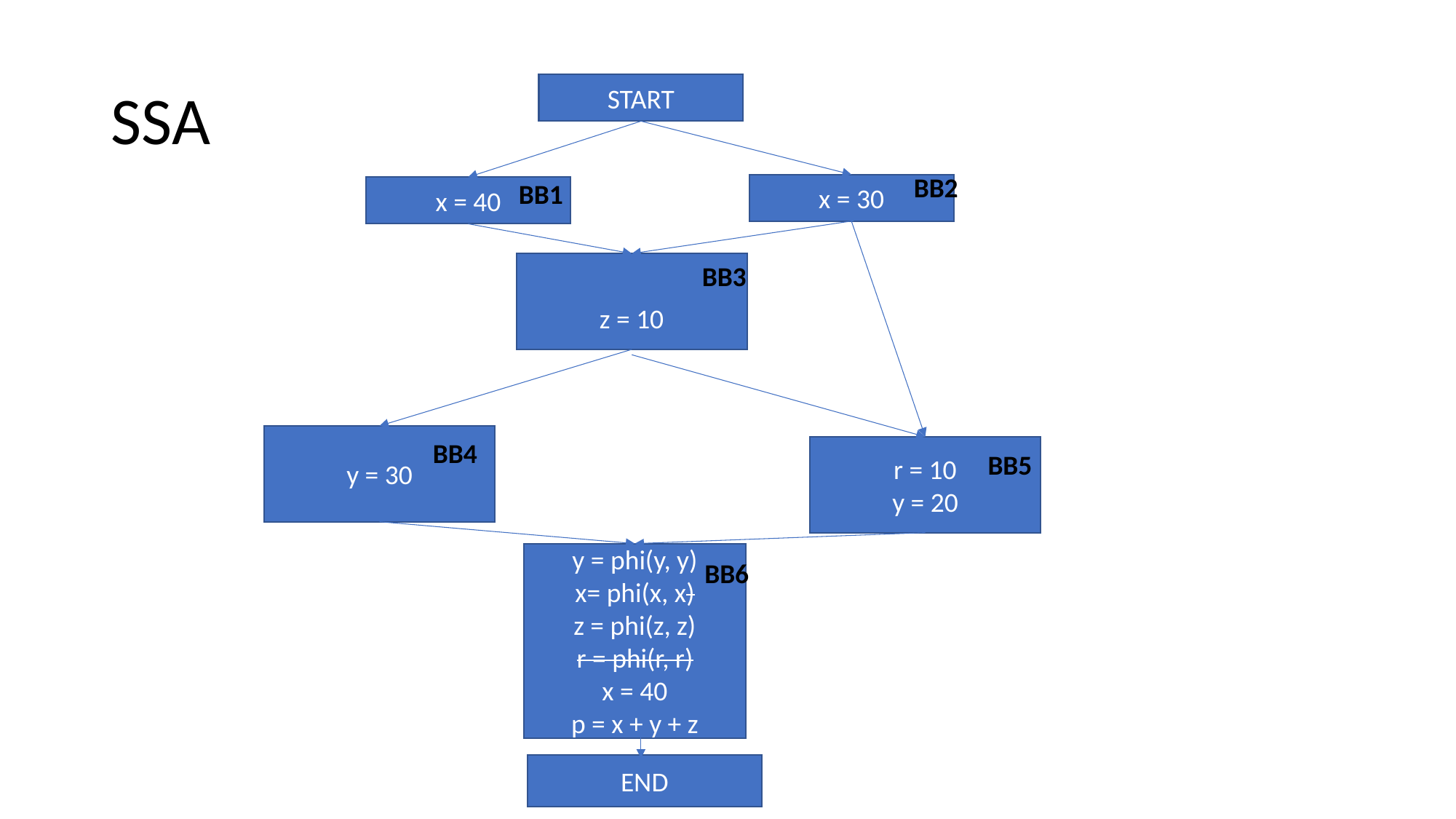

# SSA
START
BB2
BB1
x = 30
x = 40

z = 10
BB3
y = 30
BB4
r = 10
y = 20
BB5
y = phi(y, y)
x= phi(x, x)
z = phi(z, z)
r = phi(r, r)
x = 40
p = x + y + z
BB6
END